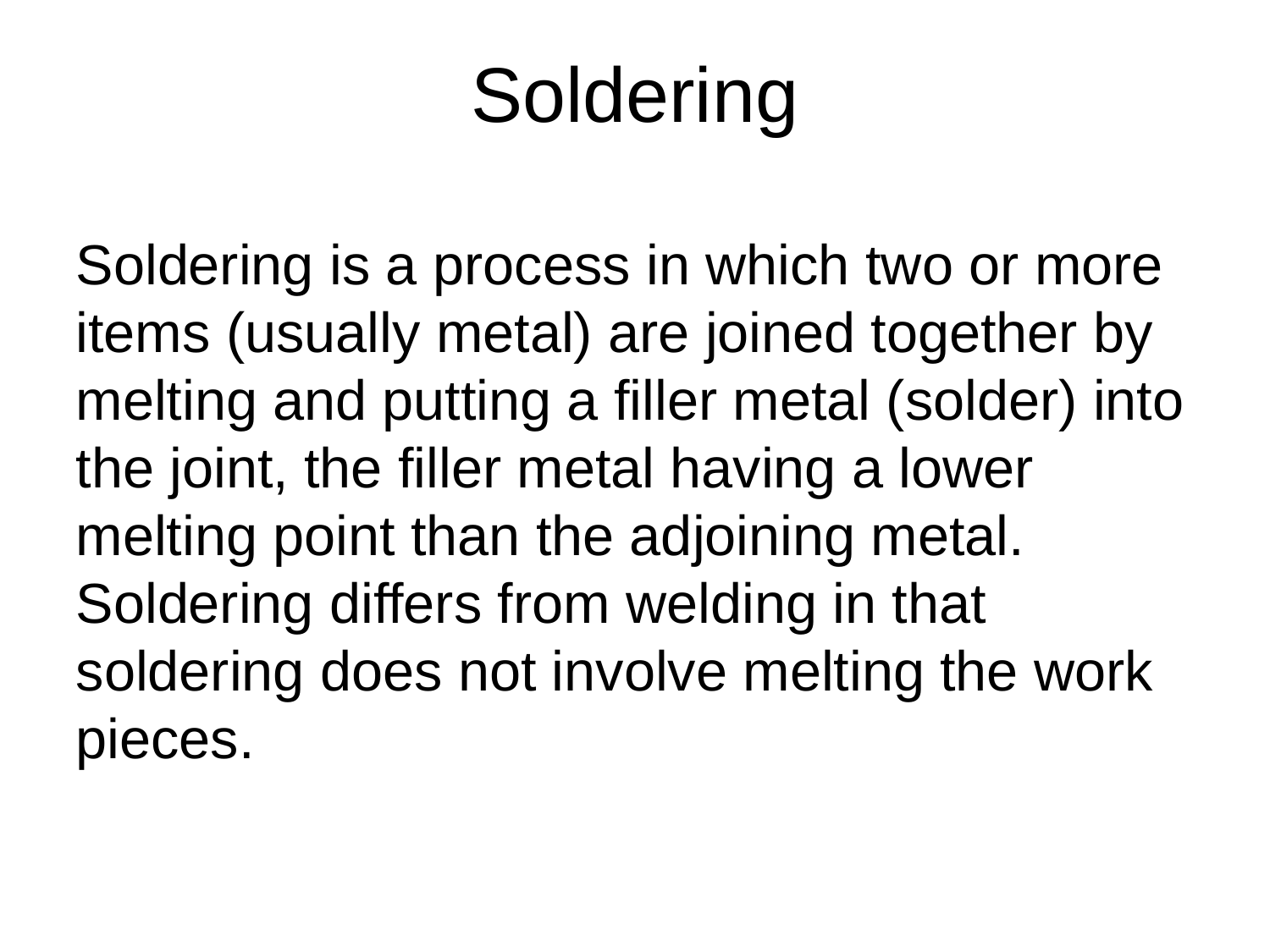

# Soldering
Soldering is a process in which two or more items (usually metal) are joined together by melting and putting a filler metal (solder) into the joint, the filler metal having a lower melting point than the adjoining metal. Soldering differs from welding in that soldering does not involve melting the work pieces.